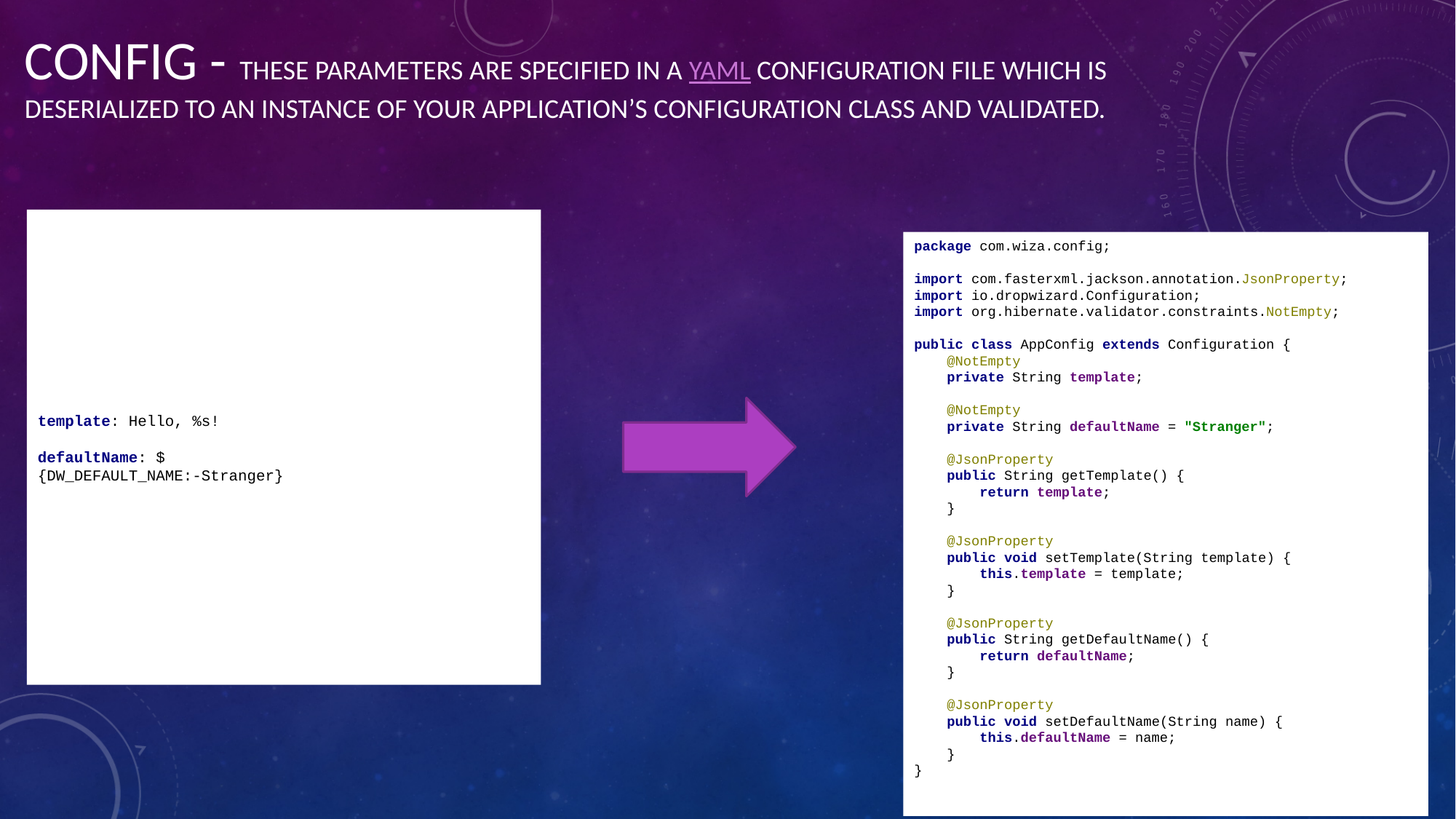

# Config - These parameters are specified in a YAML configuration file which is deserialized to an instance of your application’s configuration class and validated.
package com.wiza.config;
import com.fasterxml.jackson.annotation.JsonProperty;
import io.dropwizard.Configuration;
import org.hibernate.validator.constraints.NotEmpty;
public class AppConfig extends Configuration {
    @NotEmpty
    private String template;
    @NotEmpty
    private String defaultName = "Stranger";
    @JsonProperty
    public String getTemplate() {
        return template;
    }
    @JsonProperty
    public void setTemplate(String template) {
        this.template = template;
    }
    @JsonProperty
    public String getDefaultName() {
        return defaultName;
    }
    @JsonProperty
    public void setDefaultName(String name) {
        this.defaultName = name;
    }
}

template: Hello, %s!
defaultName: ${DW_DEFAULT_NAME:-Stranger}